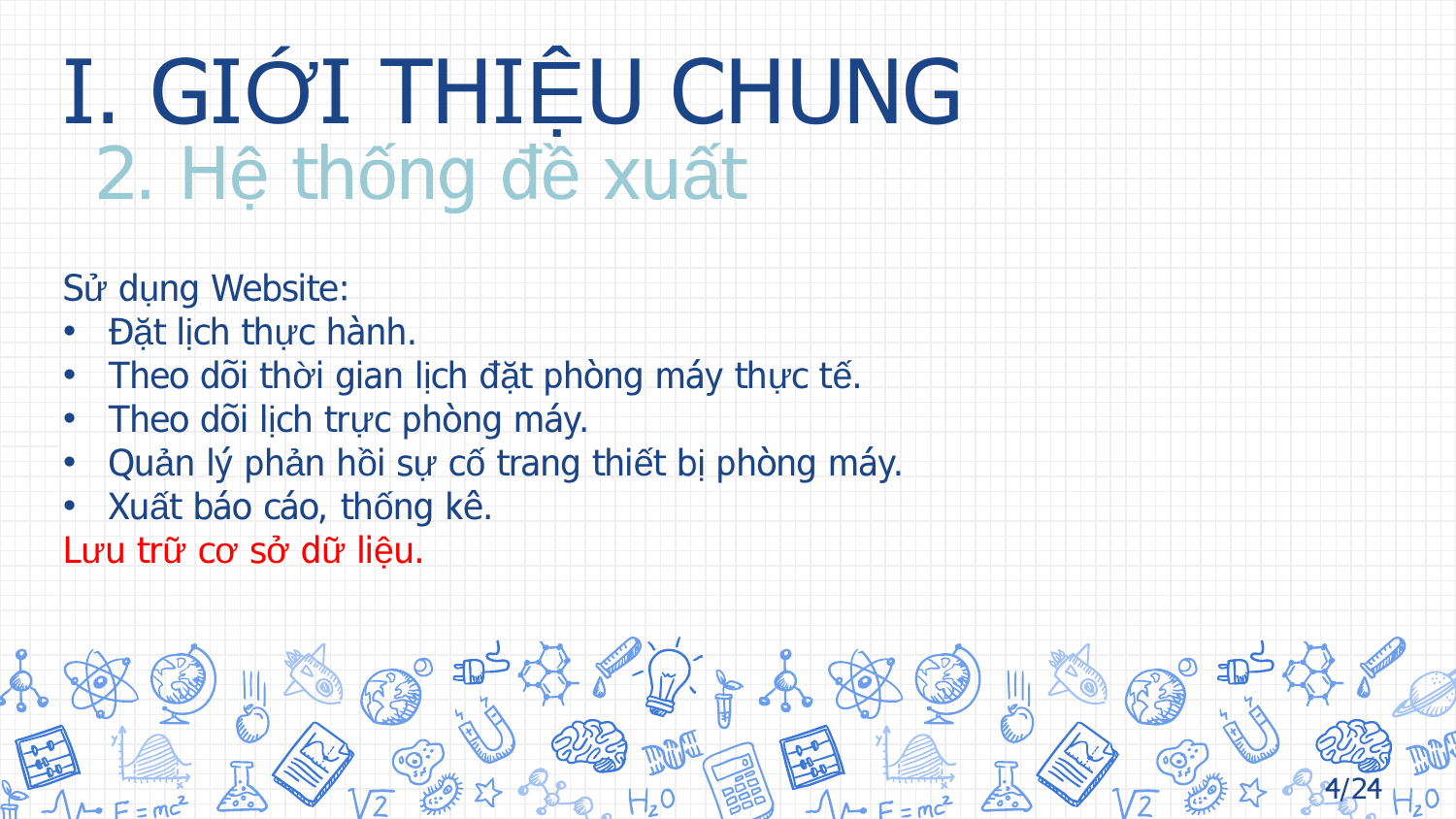

I. GIỚI THIỆU CHUNG
2. Hệ thống đề xuất
Sử dụng Website:
Đặt lịch thực hành.
Theo dõi thời gian lịch đặt phòng máy thực tế.
Theo dõi lịch trực phòng máy.
Quản lý phản hồi sự cố trang thiết bị phòng máy.
Xuất báo cáo, thống kê.
Lưu trữ cơ sở dữ liệu.

4/24